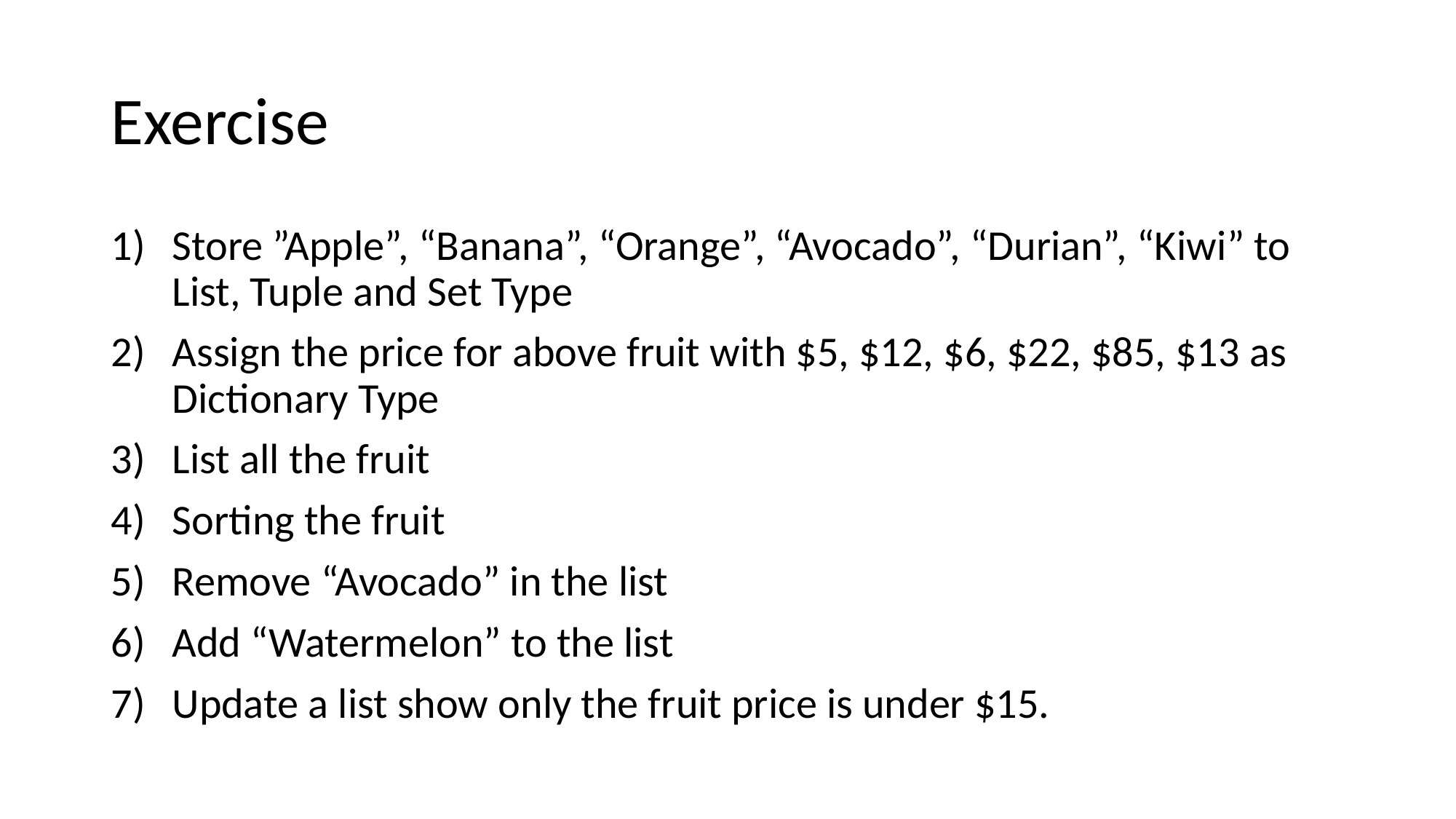

# Exercise
Store ”Apple”, “Banana”, “Orange”, “Avocado”, “Durian”, “Kiwi” to List, Tuple and Set Type
Assign the price for above fruit with $5, $12, $6, $22, $85, $13 as Dictionary Type
List all the fruit
Sorting the fruit
Remove “Avocado” in the list
Add “Watermelon” to the list
Update a list show only the fruit price is under $15.